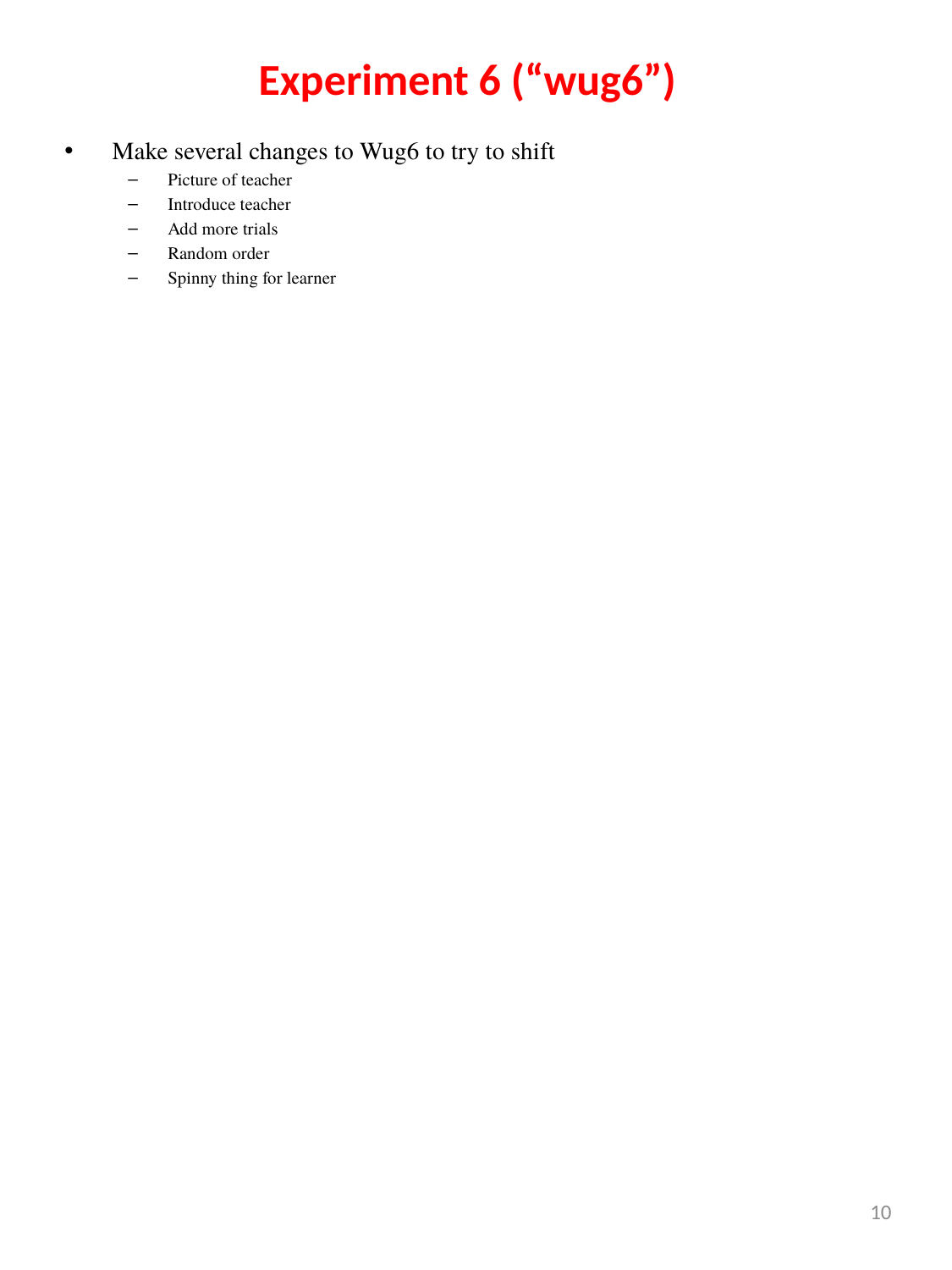

# Experiment 6 (“wug6”)
Make several changes to Wug6 to try to shift
Picture of teacher
Introduce teacher
Add more trials
Random order
Spinny thing for learner

10